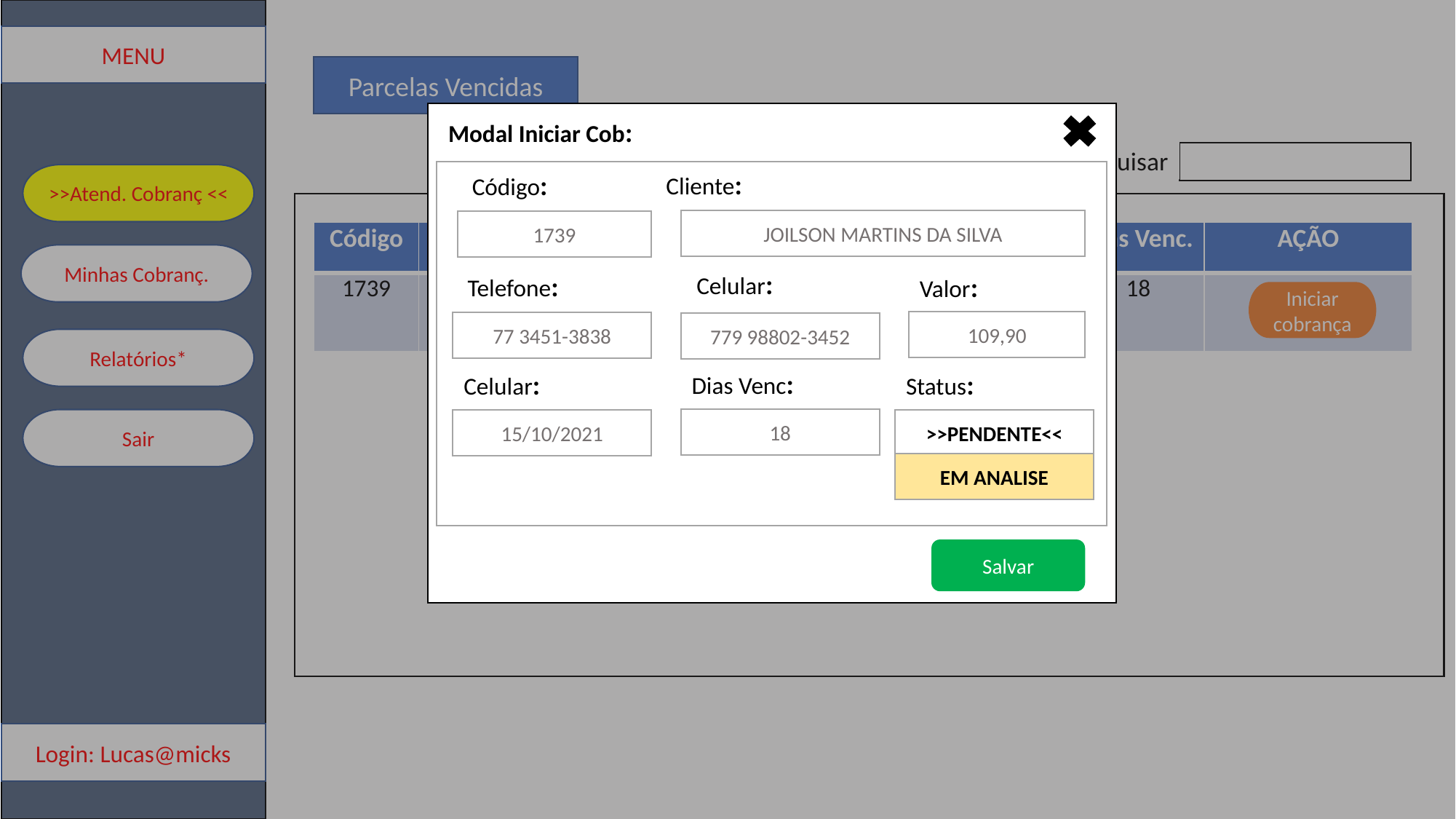

MENU
Parcelas Vencidas

Modal Iniciar Cob:

Pesquisar

>>Atend. Cobranç <<
Cliente:
Código:

JOILSON MARTINS DA SILVA
1739
| Código | Cliente | Contatos | Valor | Data Venc. | Dias Venc. | AÇÃO |
| --- | --- | --- | --- | --- | --- | --- |
| 1739 | JOILSON MARTINS DA PALMA |  | 109,90 | 15/10/2021 | 18 |  |
Minhas Cobranç.
Celular:
Telefone:
Valor:
Modal Contatos
Iniciar cobrança
109,90
77 3451-3838
779 98802-3452
Relatórios*
Dias Venc:
Celular:
Status:
18
Sair
15/10/2021
>>PENDENTE<<
EM ANALISE
Salvar
Login: Lucas@micks